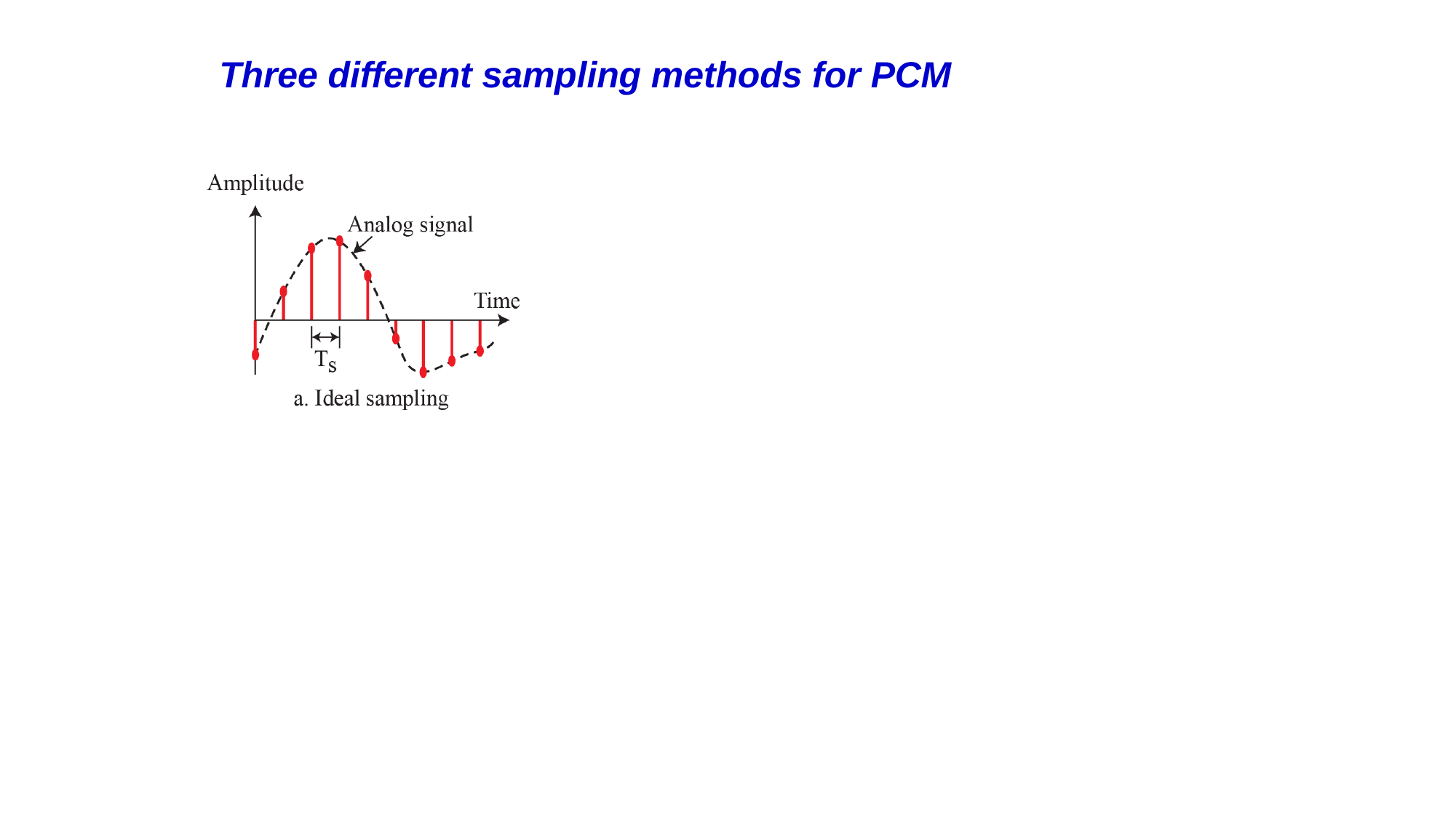

# Three different sampling methods for PCM